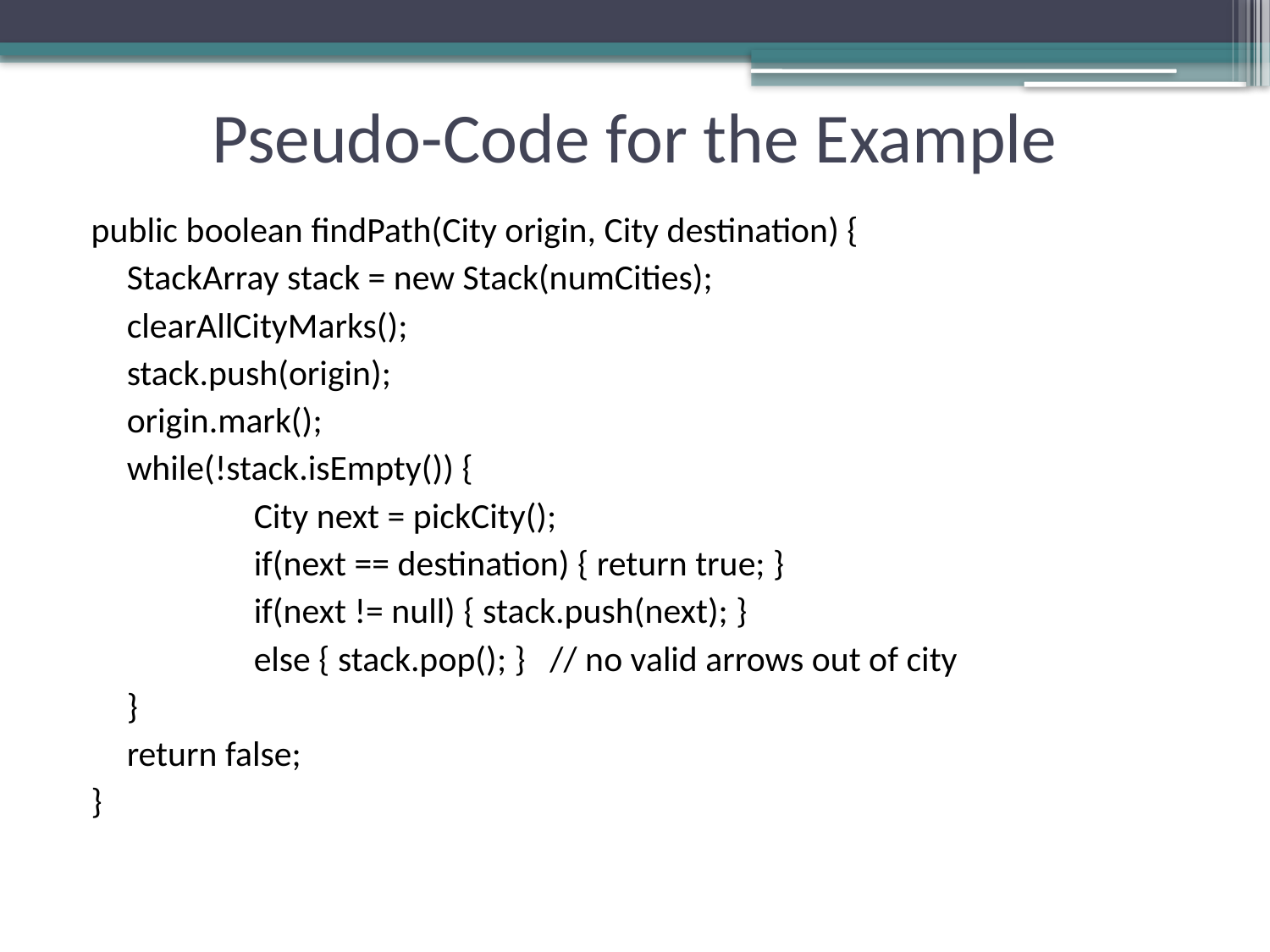

# Pseudo-Code for the Example
public boolean findPath(City origin, City destination) {
	StackArray stack = new Stack(numCities);
	clearAllCityMarks();
	stack.push(origin);
	origin.mark();
	while(!stack.isEmpty()) {
		City next = pickCity();
		if(next == destination) { return true; }
		if(next != null) { stack.push(next); }
		else { stack.pop(); }   // no valid arrows out of city
	}
	return false;
}